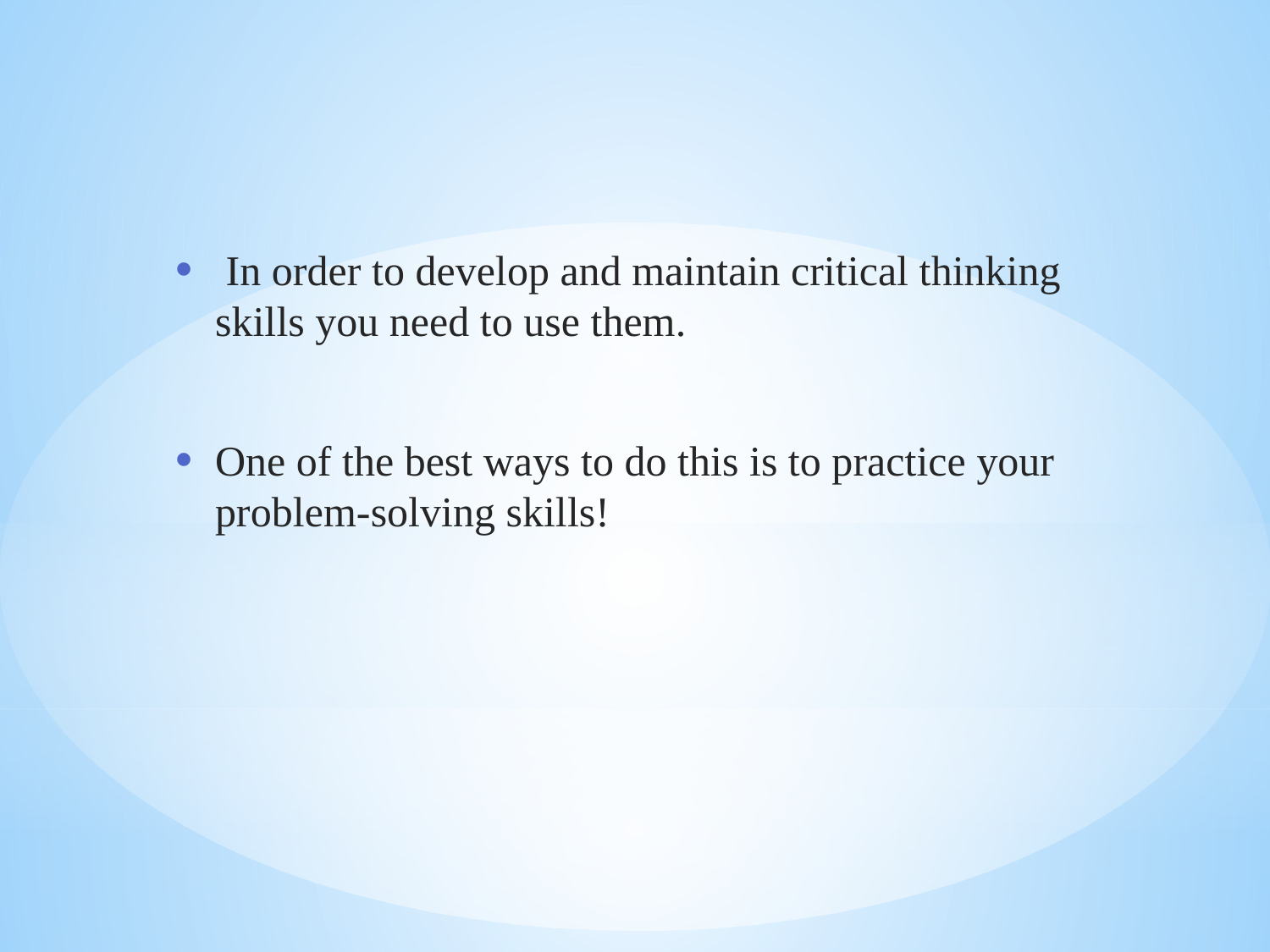

In order to develop and maintain critical thinking skills you need to use them.

One of the best ways to do this is to practice your problem-solving skills!